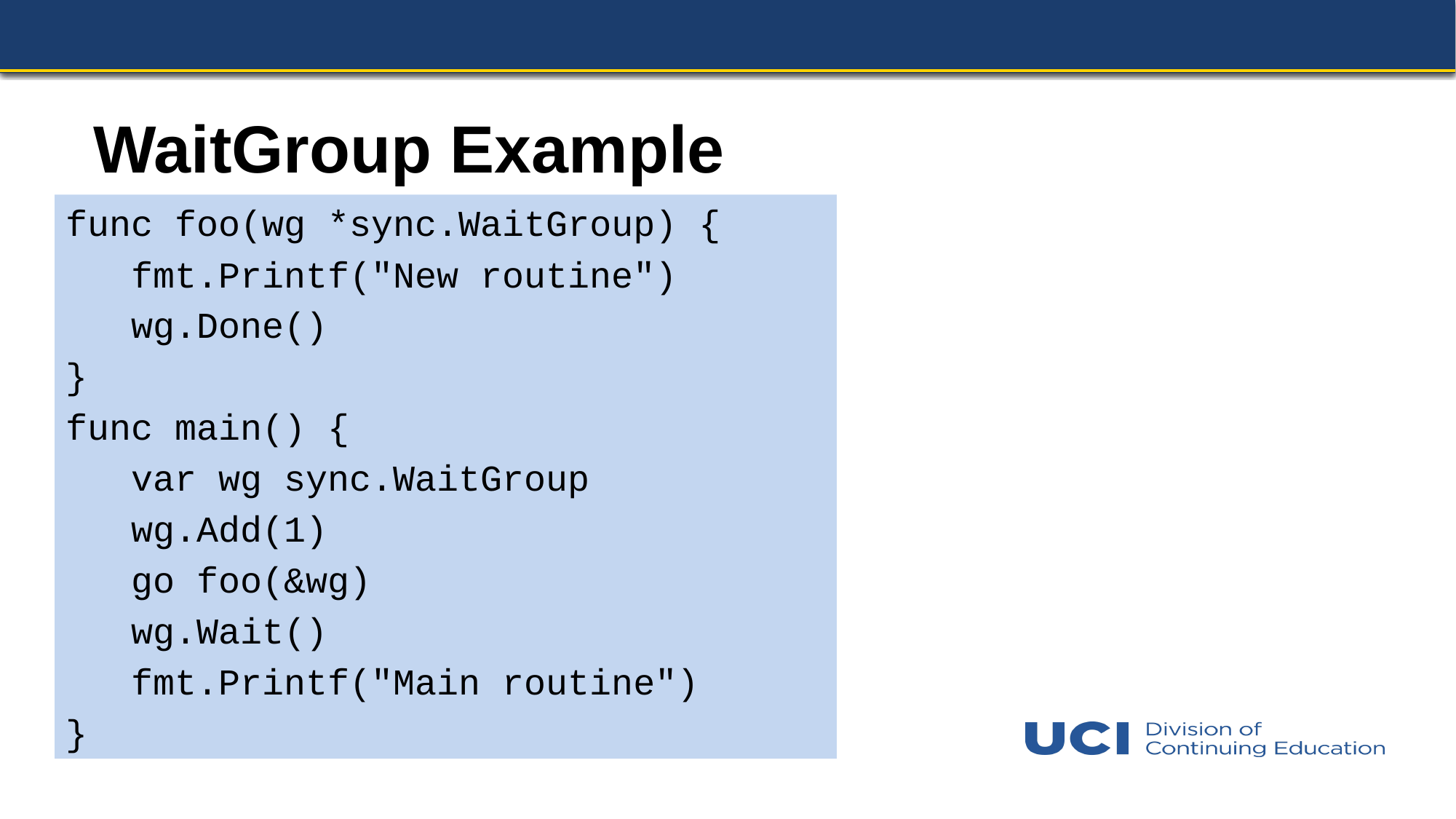

# WaitGroup Example
func foo(wg *sync.WaitGroup) {
   fmt.Printf("New routine")
   wg.Done()
}
func main() {
   var wg sync.WaitGroup
   wg.Add(1)
   go foo(&wg)
   wg.Wait()
   fmt.Printf("Main routine")
}